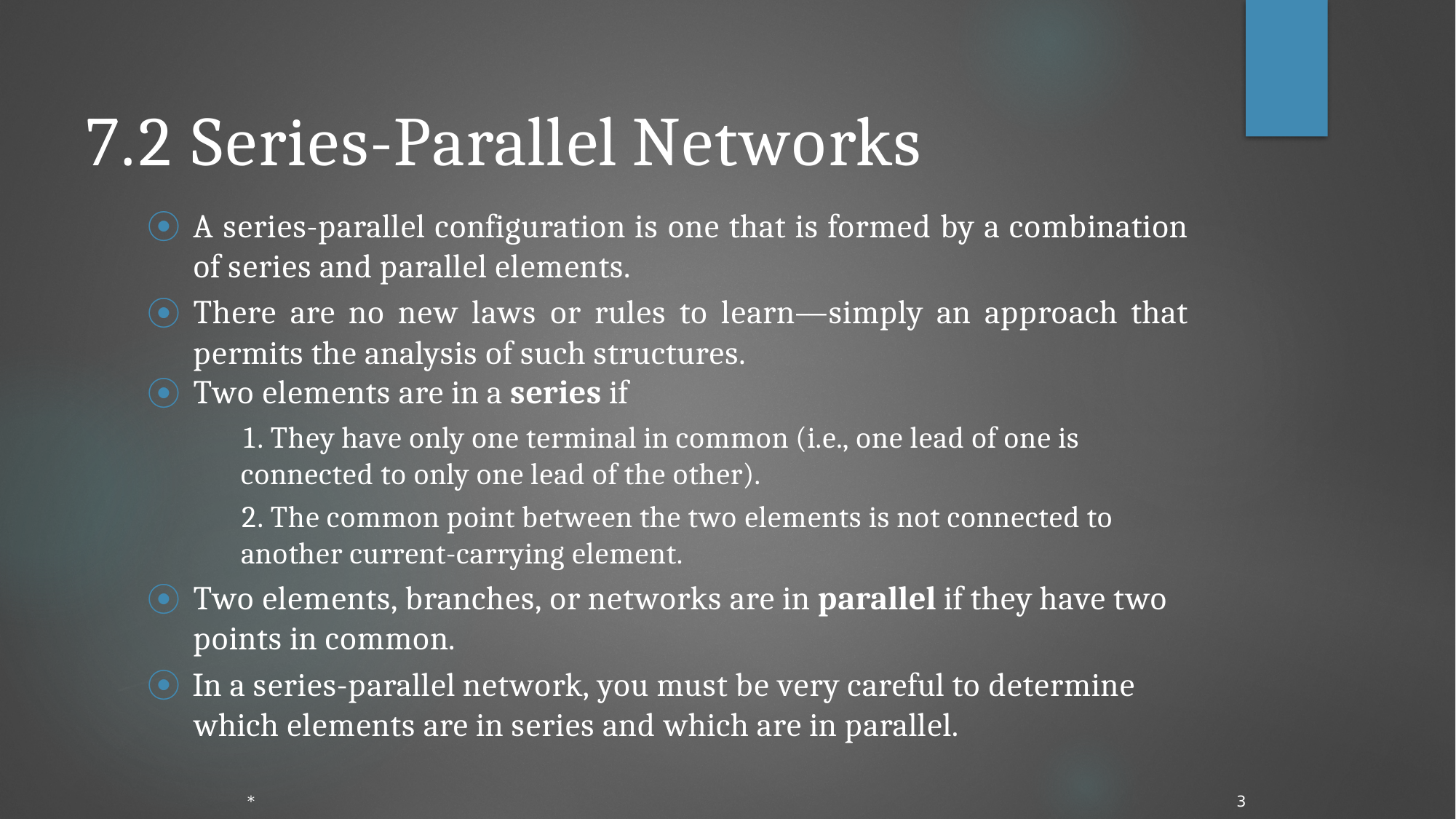

# 7.2 Series-Parallel Networks
A series-parallel configuration is one that is formed by a combination of series and parallel elements.
There are no new laws or rules to learn—simply an approach that permits the analysis of such structures.
Two elements are in a series if
	1. They have only one terminal in common (i.e., one lead of one is connected to only one lead of the other).
	2. The common point between the two elements is not connected to another current-carrying element.
Two elements, branches, or networks are in parallel if they have two points in common.
In a series-parallel network, you must be very careful to determine which elements are in series and which are in parallel.

*
3